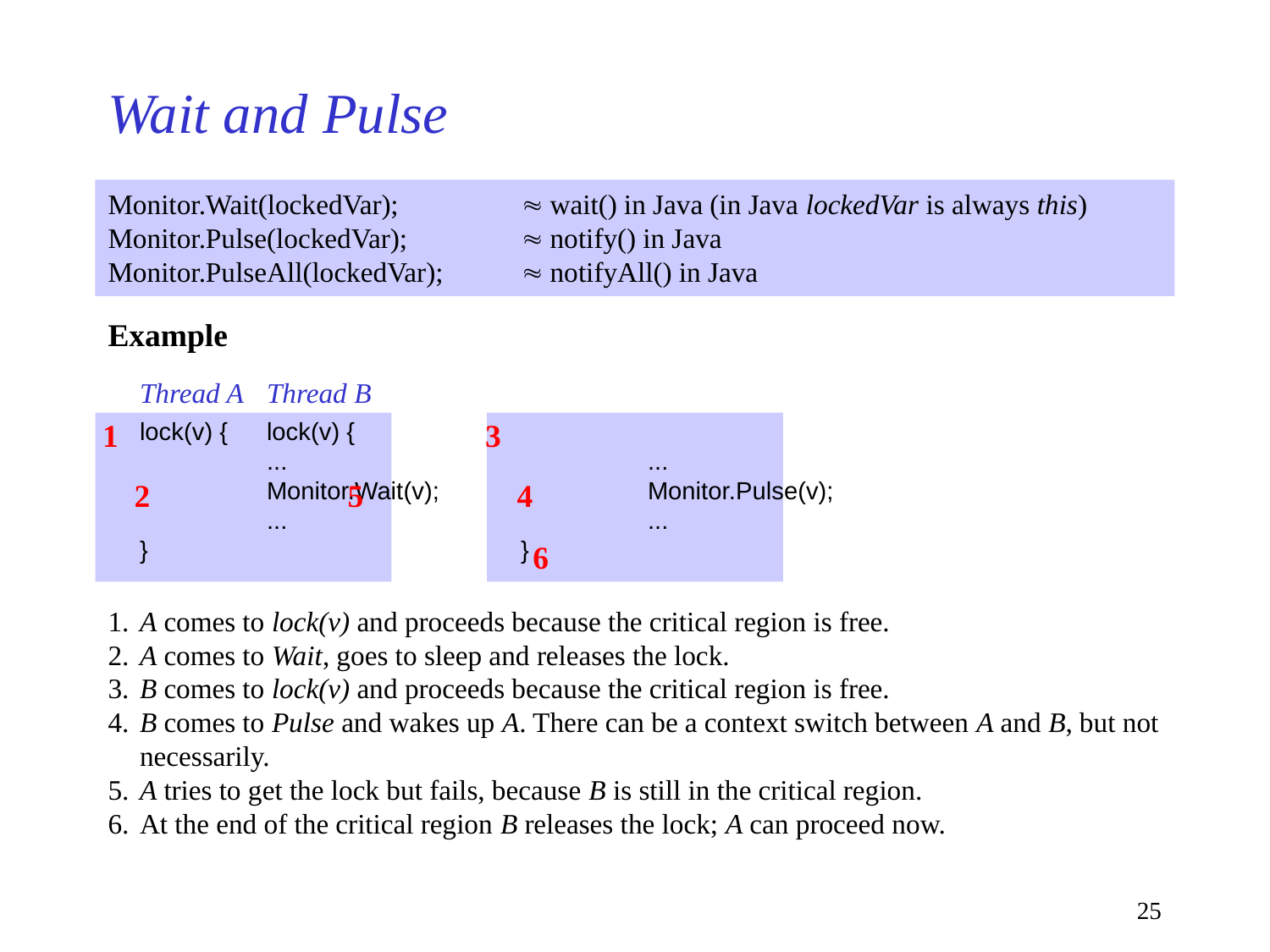

# Wait and Pulse

Monitor.Wait(lockedVar);	≈ wait() in Java (in Java lockedVar is always this)
Monitor.Pulse(lockedVar);	≈ notify() in Java
Monitor.PulseAll(lockedVar);	≈ notifyAll() in Java

Example

	Thread A	Thread B
	lock(v) {	lock(v) {
		...			...
		Monitor.Wait(v);		Monitor.Pulse(v);
		...			...
	}			}

1.	A comes to lock(v) and proceeds because the critical region is free.
2.	A comes to Wait, goes to sleep and releases the lock.
3.	B comes to lock(v) and proceeds because the critical region is free.
4.	B comes to Pulse and wakes up A. There can be a context switch between A and B, but not necessarily.
5.	A tries to get the lock but fails, because B is still in the critical region.
6.	At the end of the critical region B releases the lock; A can proceed now.
1
3

4
2
5
6
25